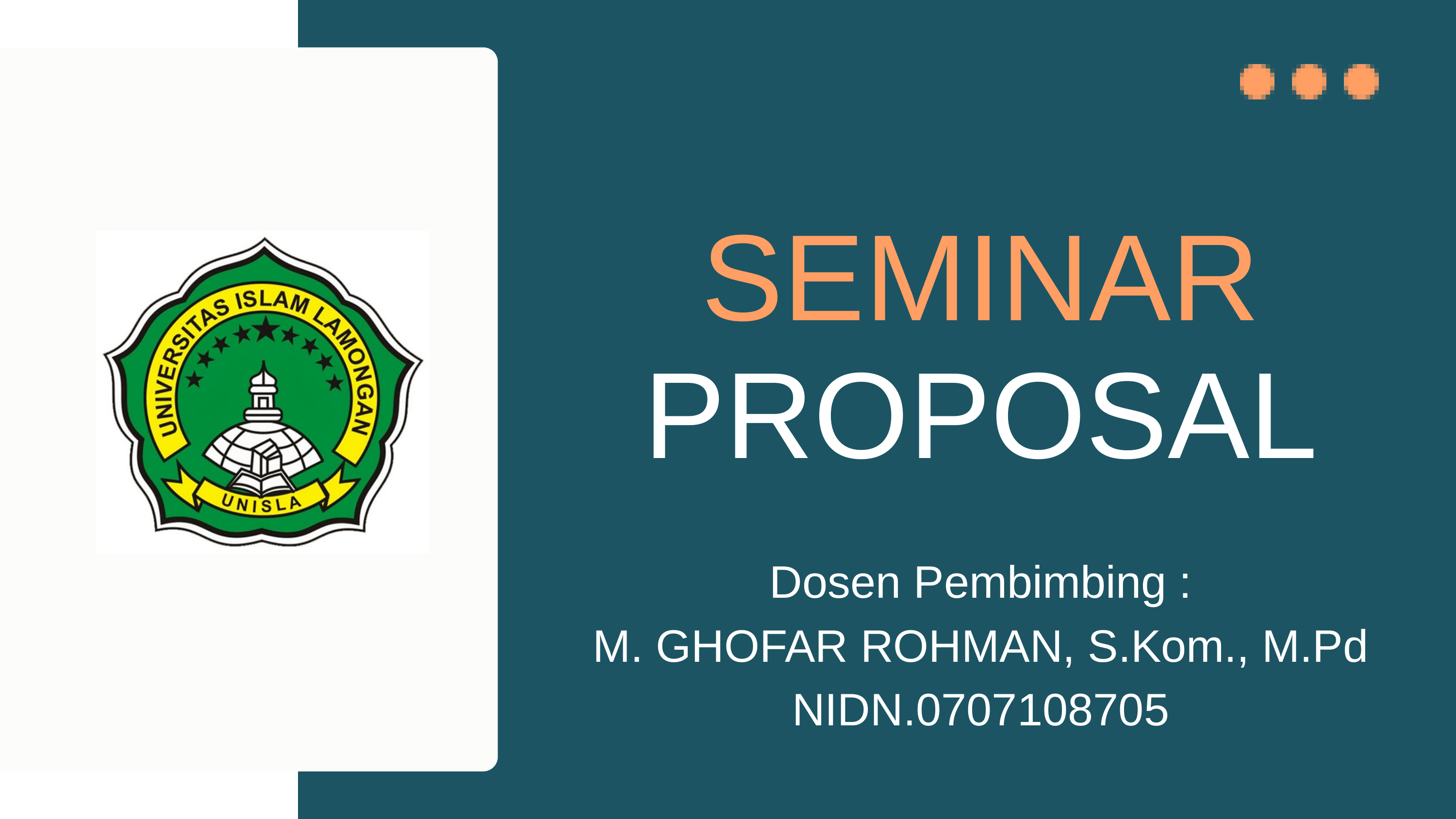

SEMINAR

PROPOSAL
Dosen Pembimbing :
M. GHOFAR ROHMAN, S.Kom., M.Pd
NIDN.0707108705